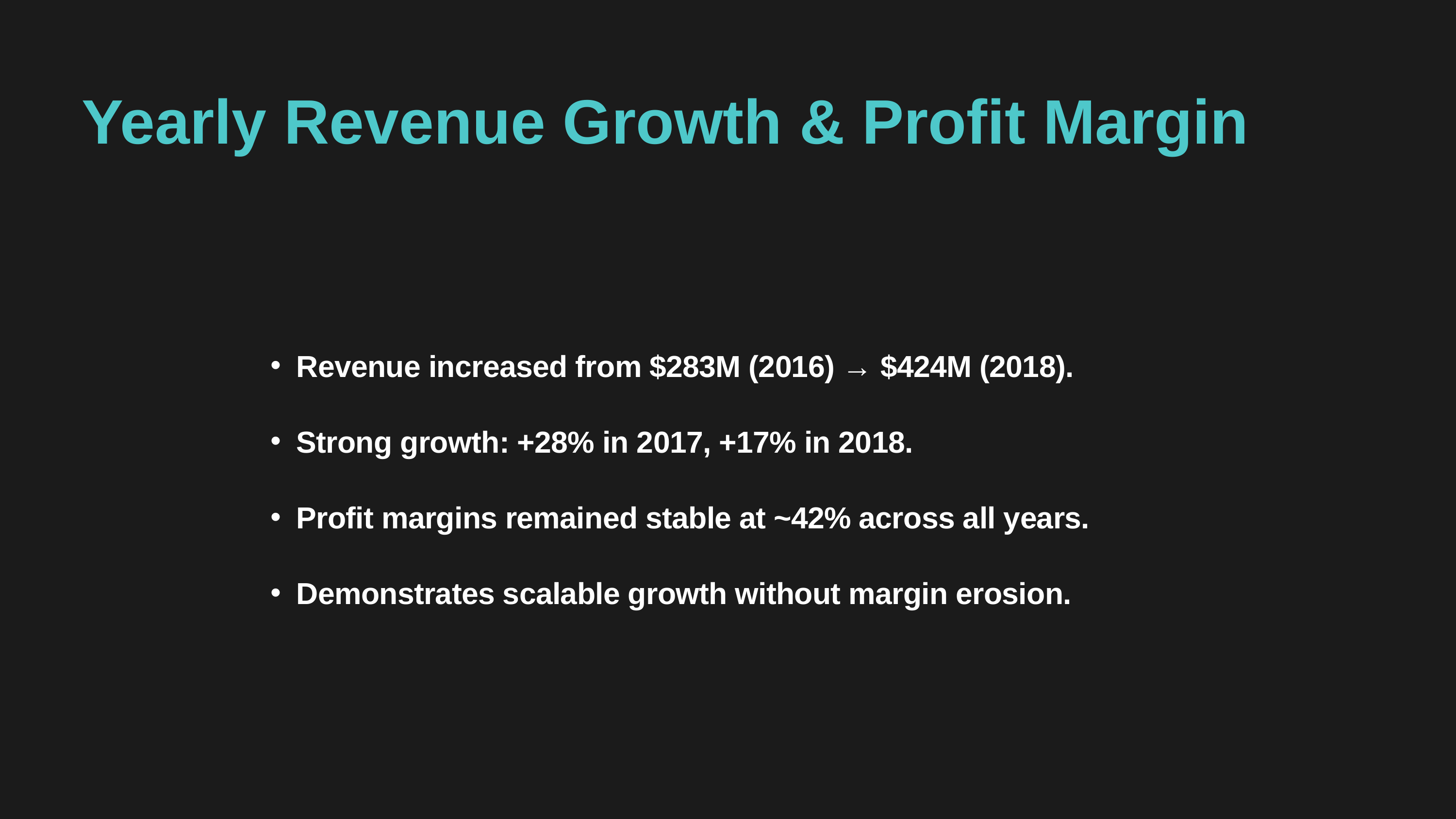

Yearly Revenue Growth & Profit Margin
Revenue increased from $283M (2016) → $424M (2018).
Strong growth: +28% in 2017, +17% in 2018.
Profit margins remained stable at ~42% across all years.
Demonstrates scalable growth without margin erosion.